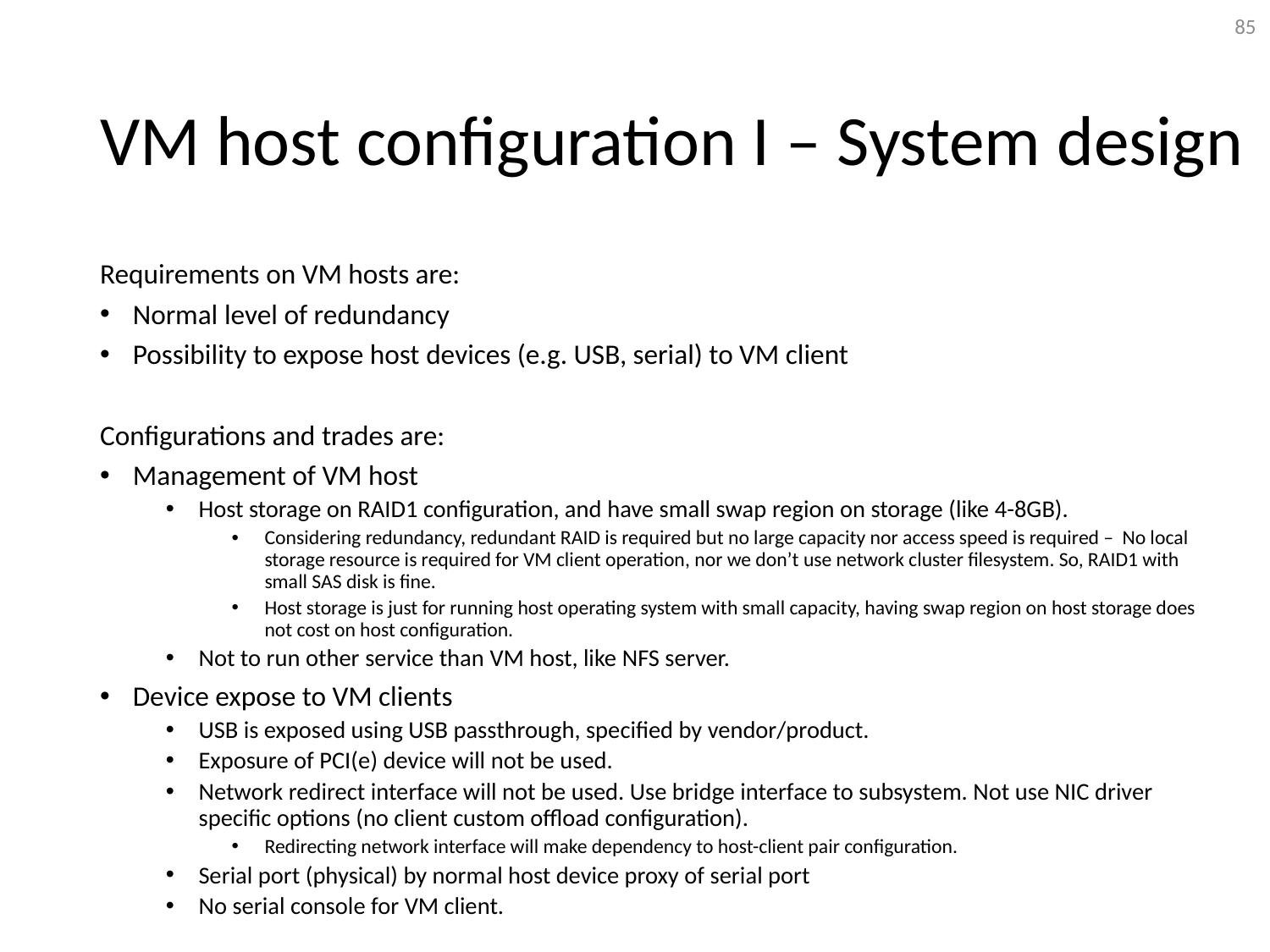

85
# VM host configuration I – System design
Requirements on VM hosts are:
Normal level of redundancy
Possibility to expose host devices (e.g. USB, serial) to VM client

Configurations and trades are:
Management of VM host
Host storage on RAID1 configuration, and have small swap region on storage (like 4-8GB).
Considering redundancy, redundant RAID is required but no large capacity nor access speed is required –  No local storage resource is required for VM client operation, nor we don’t use network cluster filesystem. So, RAID1 with small SAS disk is fine.
Host storage is just for running host operating system with small capacity, having swap region on host storage does not cost on host configuration.
Not to run other service than VM host, like NFS server.
Device expose to VM clients
USB is exposed using USB passthrough, specified by vendor/product.
Exposure of PCI(e) device will not be used.
Network redirect interface will not be used. Use bridge interface to subsystem. Not use NIC driver specific options (no client custom offload configuration).
Redirecting network interface will make dependency to host-client pair configuration.
Serial port (physical) by normal host device proxy of serial port
No serial console for VM client.